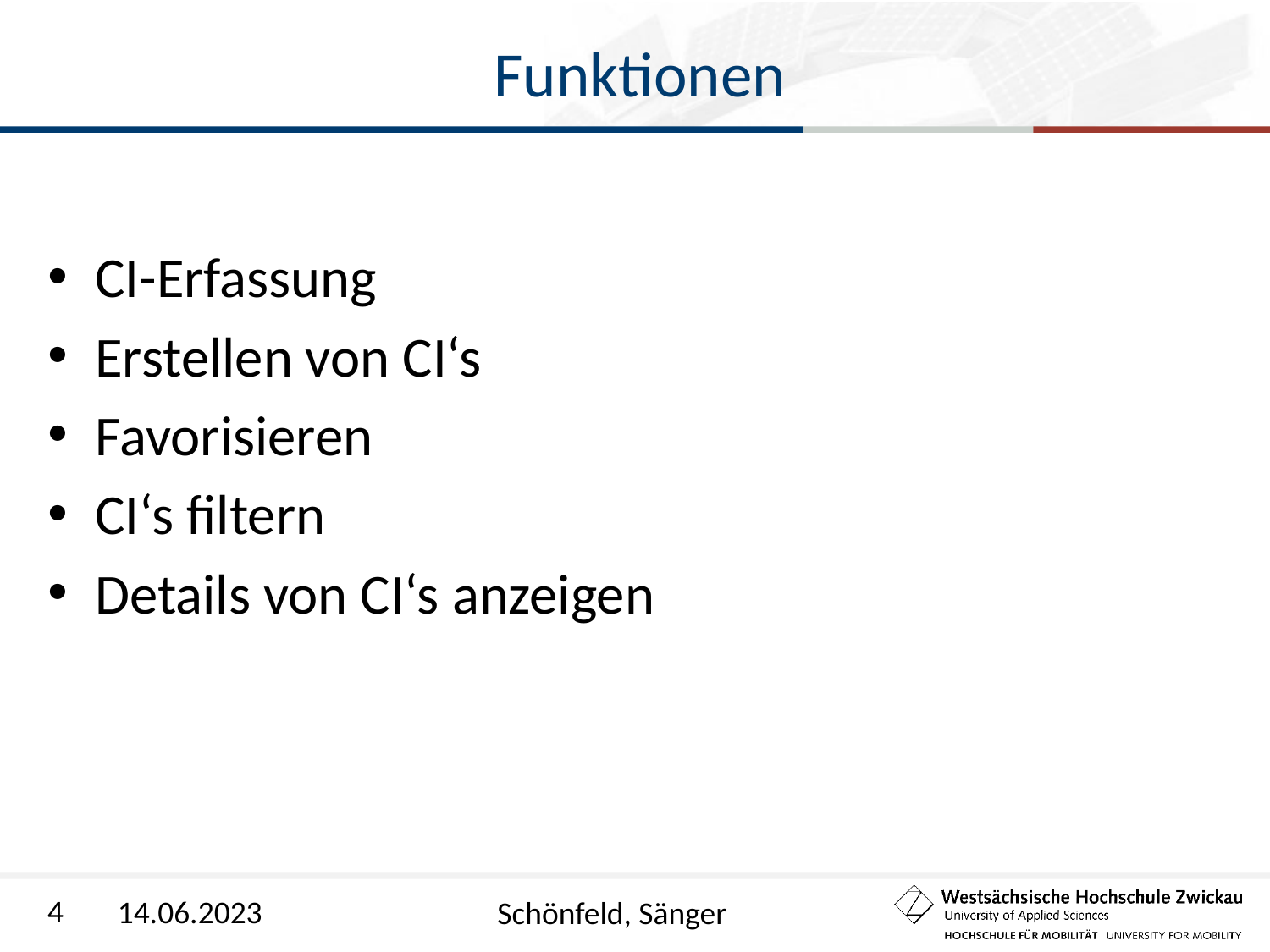

# Funktionen

CI-Erfassung
Erstellen von CI‘s
Favorisieren
CI‘s filtern
Details von CI‘s anzeigen
4
14.06.2023
Schönfeld, Sänger